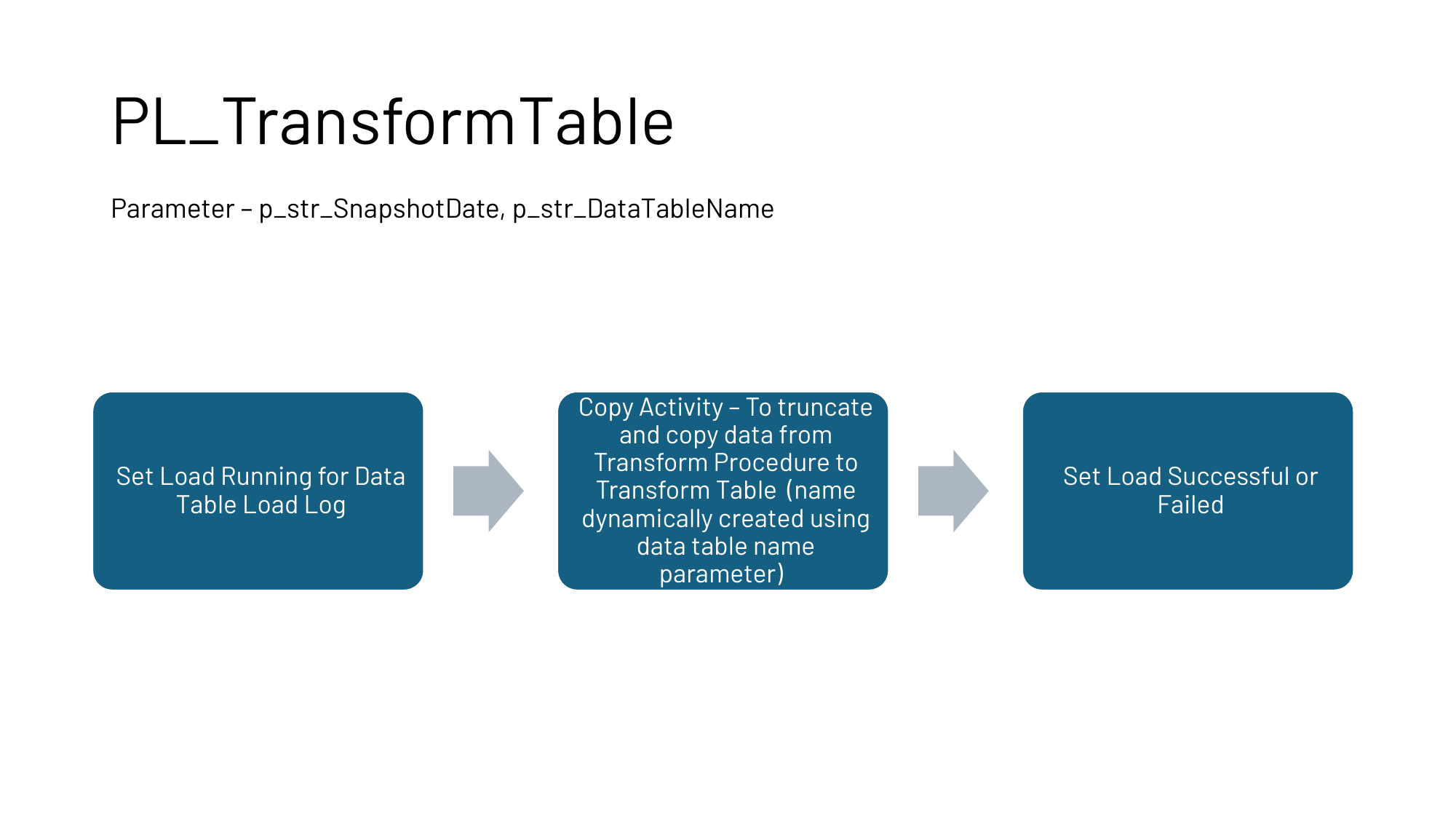

# PL_TransformTable
Parameter – p_str_SnapshotDate, p_str_DataTableName
Set Load Running for Data Table Load Log

Copy Activity – To truncate and copy data from Transform Procedure to Transform Table  (name dynamically created using data table name parameter)

Set Load Successful or Failed